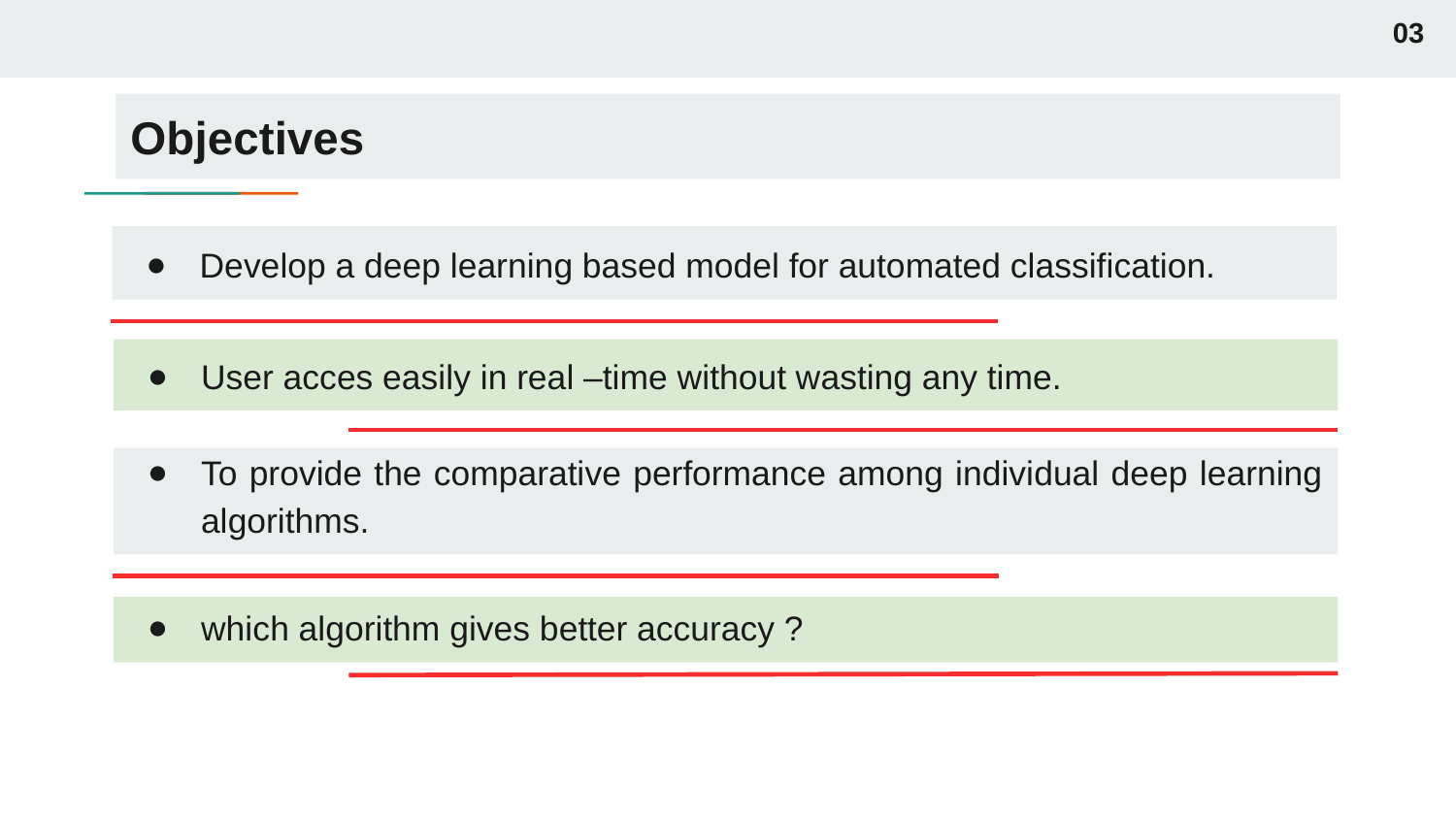

03
# Objectives
Develop a deep learning based model for automated classification.
User acces easily in real –time without wasting any time.
To provide the comparative performance among individual deep learning algorithms.
which algorithm gives better accuracy ?